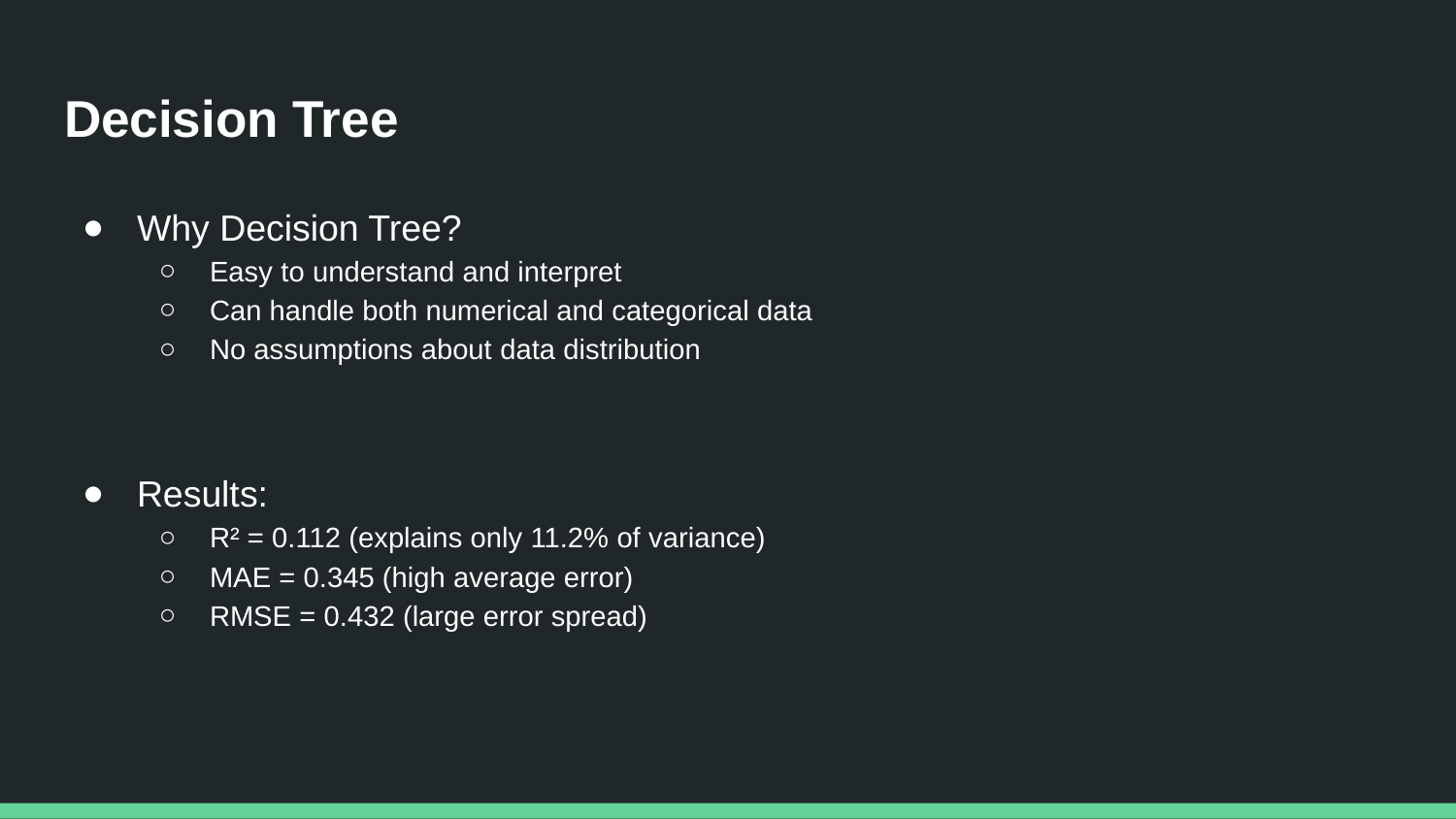

# Decision Tree
Why Decision Tree?
Easy to understand and interpret
Can handle both numerical and categorical data
No assumptions about data distribution

Results:
R² = 0.112 (explains only 11.2% of variance)
MAE = 0.345 (high average error)
RMSE = 0.432 (large error spread)